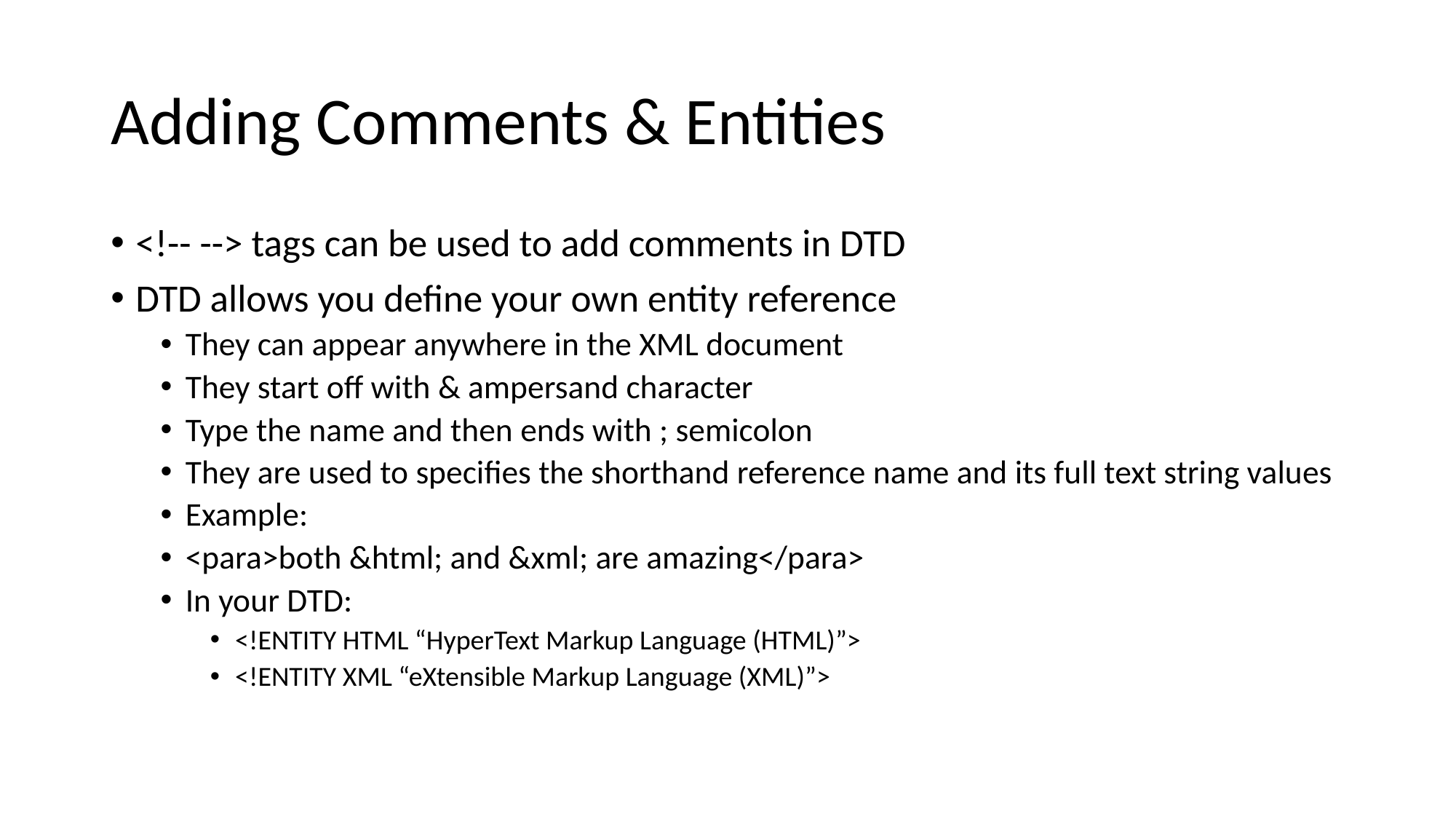

# Adding Comments & Entities
<!-- --> tags can be used to add comments in DTD
DTD allows you define your own entity reference
They can appear anywhere in the XML document
They start off with & ampersand character
Type the name and then ends with ; semicolon
They are used to specifies the shorthand reference name and its full text string values
Example:
<para>both &html; and &xml; are amazing</para>
In your DTD:
<!ENTITY HTML “HyperText Markup Language (HTML)”>
<!ENTITY XML “eXtensible Markup Language (XML)”>